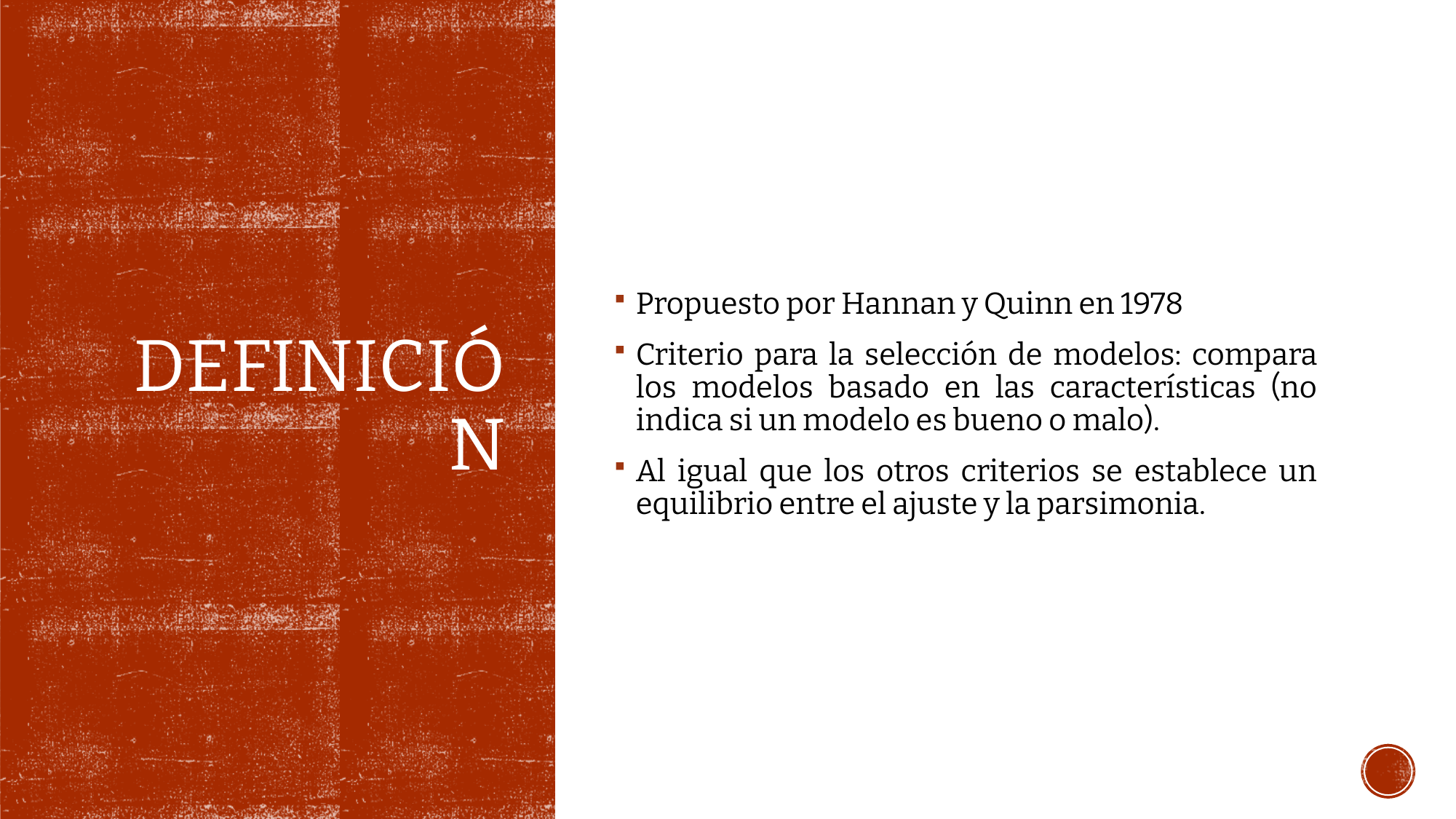

Propuesto por Hannan y Quinn en 1978
Criterio para la selección de modelos: compara los modelos basado en las características (no indica si un modelo es bueno o malo).
Al igual que los otros criterios se establece un equilibrio entre el ajuste y la parsimonia.
# Definición